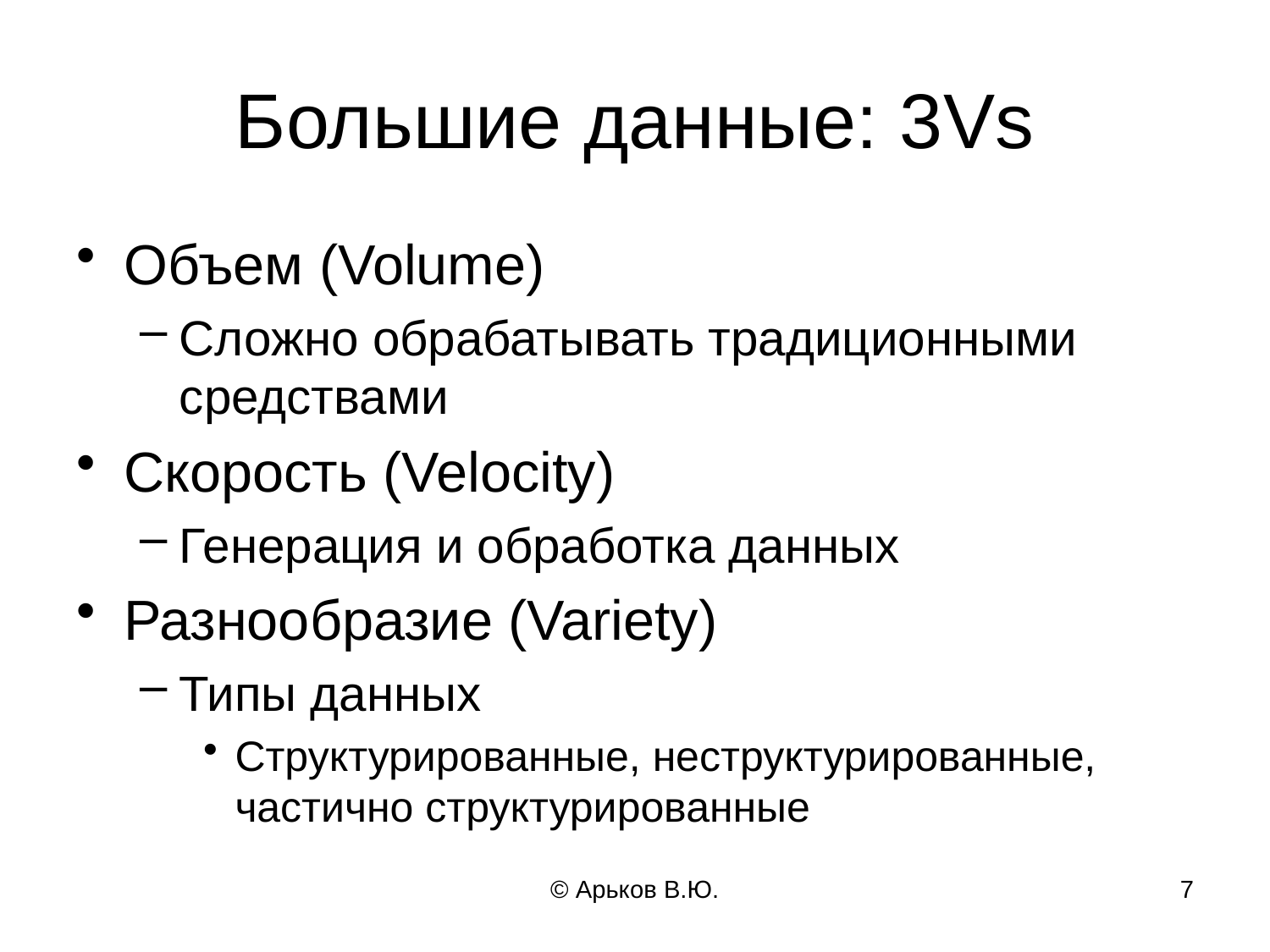

# Большие данные: 3Vs
Объем (Volume)
Сложно обрабатывать традиционными средствами
Скорость (Velocity)
Генерация и обработка данных
Разнообразие (Variety)
Типы данных
Структурированные, неструктурированные, частично структурированные

© Арьков В.Ю.
7